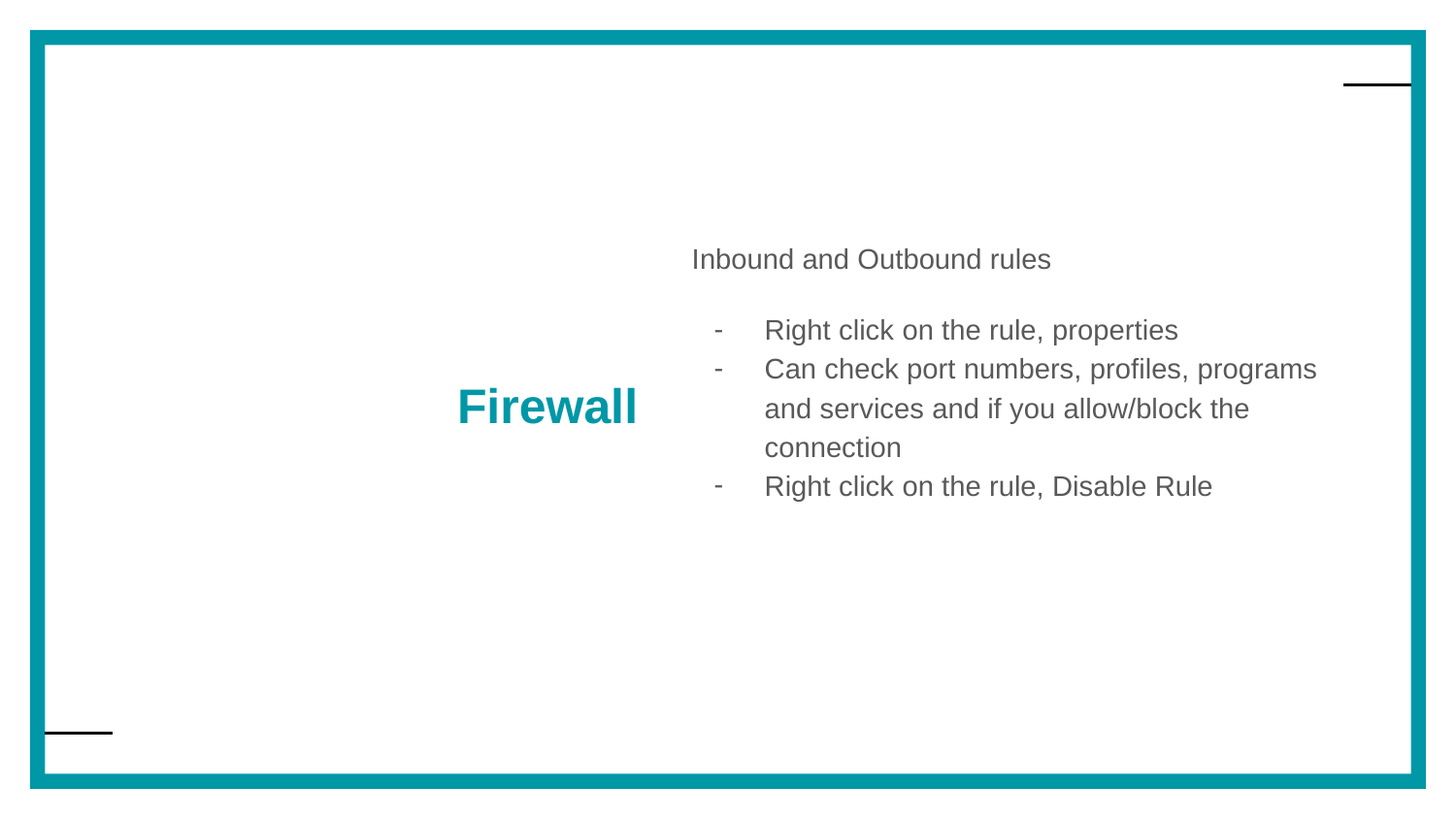

Inbound and Outbound rules
Right click on the rule, properties
Can check port numbers, profiles, programs and services and if you allow/block the connection
Right click on the rule, Disable Rule

# Firewall